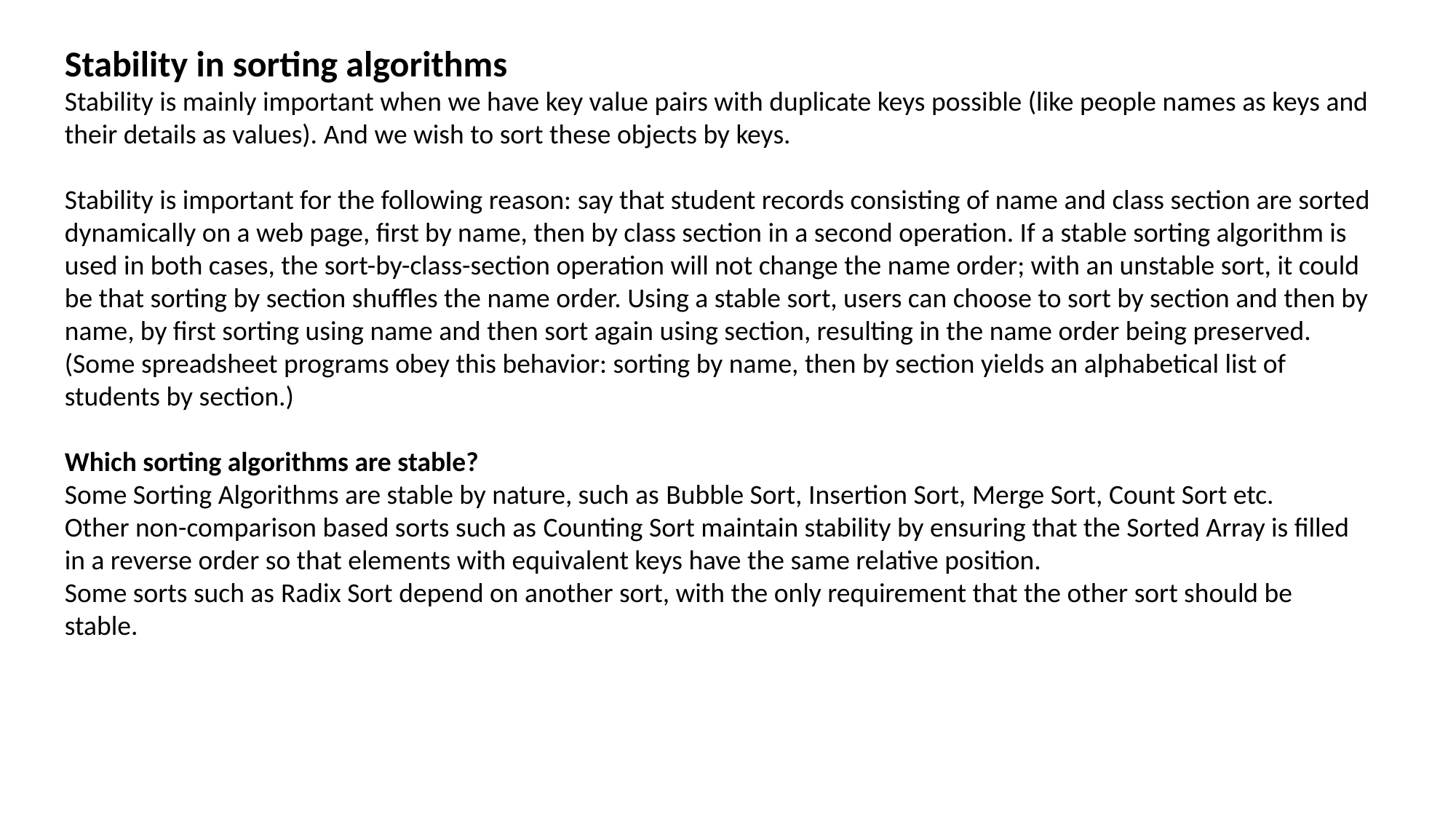

Stability in sorting algorithms
Stability is mainly important when we have key value pairs with duplicate keys possible (like people names as keys and their details as values). And we wish to sort these objects by keys.

Stability is important for the following reason: say that student records consisting of name and class section are sorted dynamically on a web page, first by name, then by class section in a second operation. If a stable sorting algorithm is used in both cases, the sort-by-class-section operation will not change the name order; with an unstable sort, it could be that sorting by section shuffles the name order. Using a stable sort, users can choose to sort by section and then by name, by first sorting using name and then sort again using section, resulting in the name order being preserved. (Some spreadsheet programs obey this behavior: sorting by name, then by section yields an alphabetical list of students by section.)

Which sorting algorithms are stable?
Some Sorting Algorithms are stable by nature, such as Bubble Sort, Insertion Sort, Merge Sort, Count Sort etc.
Other non-comparison based sorts such as Counting Sort maintain stability by ensuring that the Sorted Array is filled in a reverse order so that elements with equivalent keys have the same relative position.
Some sorts such as Radix Sort depend on another sort, with the only requirement that the other sort should be stable.